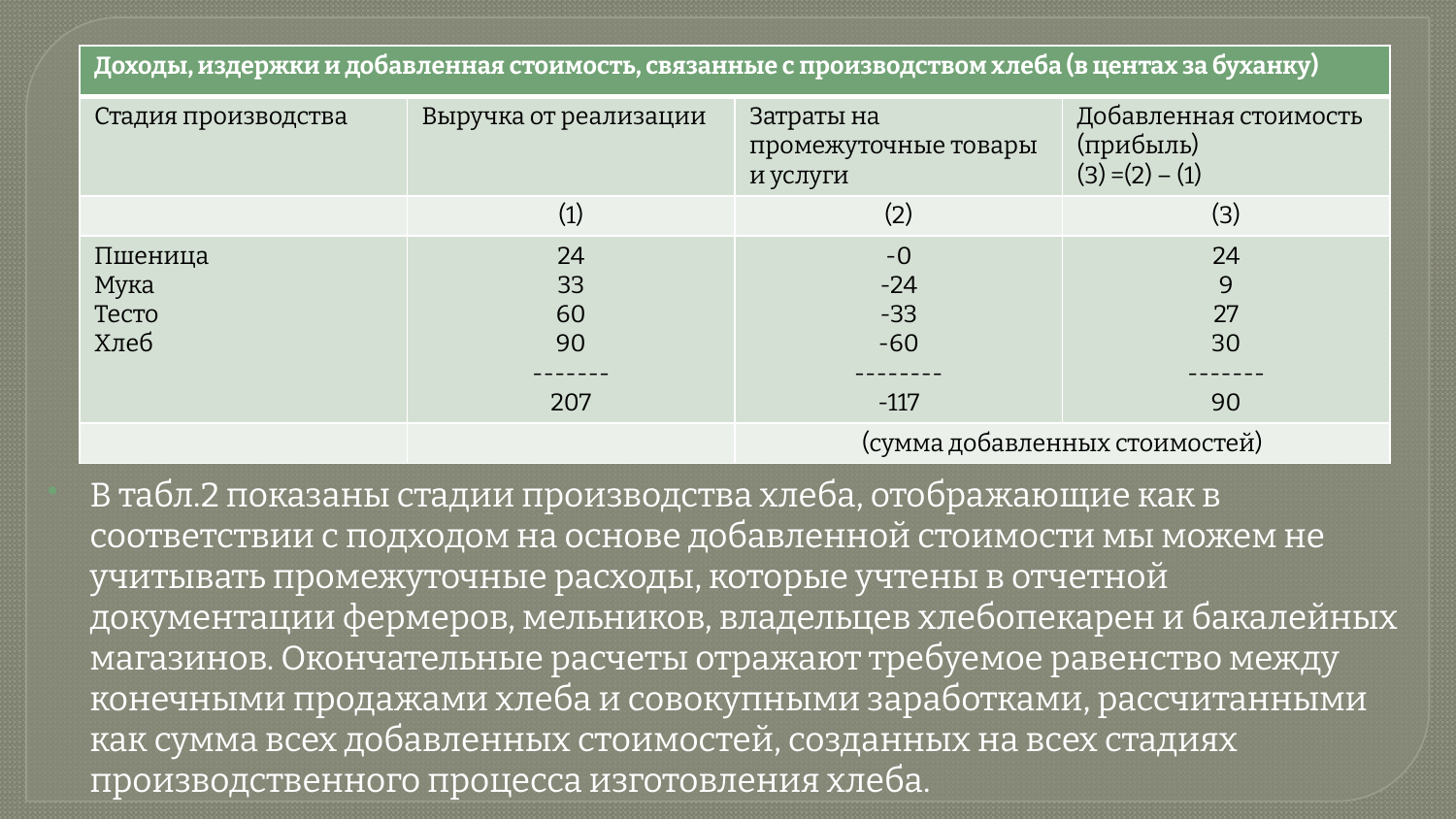

| Доходы, издержки и добавленная стоимость, связанные с производством хлеба (в центах за буханку) |  |  |  |
| --- | --- | --- | --- |
| Стадия производства | Выручка от реализации | Затраты на промежуточные товары и услуги | Добавленная стоимость (прибыль) (3) =(2) – (1) |
|  | (1) | (2) | (3) |
| Пшеница Мука Тесто Хлеб | 24 33 60 90 ------- 207 | -0 -24 -33 -60 -------- -117 | 24 9 27 30 ------- 90 |
|  |  | (сумма добавленных стоимостей) |  |
В табл.2 показаны стадии производства хлеба, отображающие как в соответствии с подходом на основе добавленной стоимости мы можем не учитывать промежуточные расходы, которые учтены в отчетной документации фермеров, мельников, владельцев хлебопекарен и бакалейных магазинов. Окончательные расчеты отражают требуемое равенство между конечными продажами хлеба и совокупными заработками, рассчитанными как сумма всех добавленных стоимостей, созданных на всех стадиях производственного процесса изготовления хлеба.